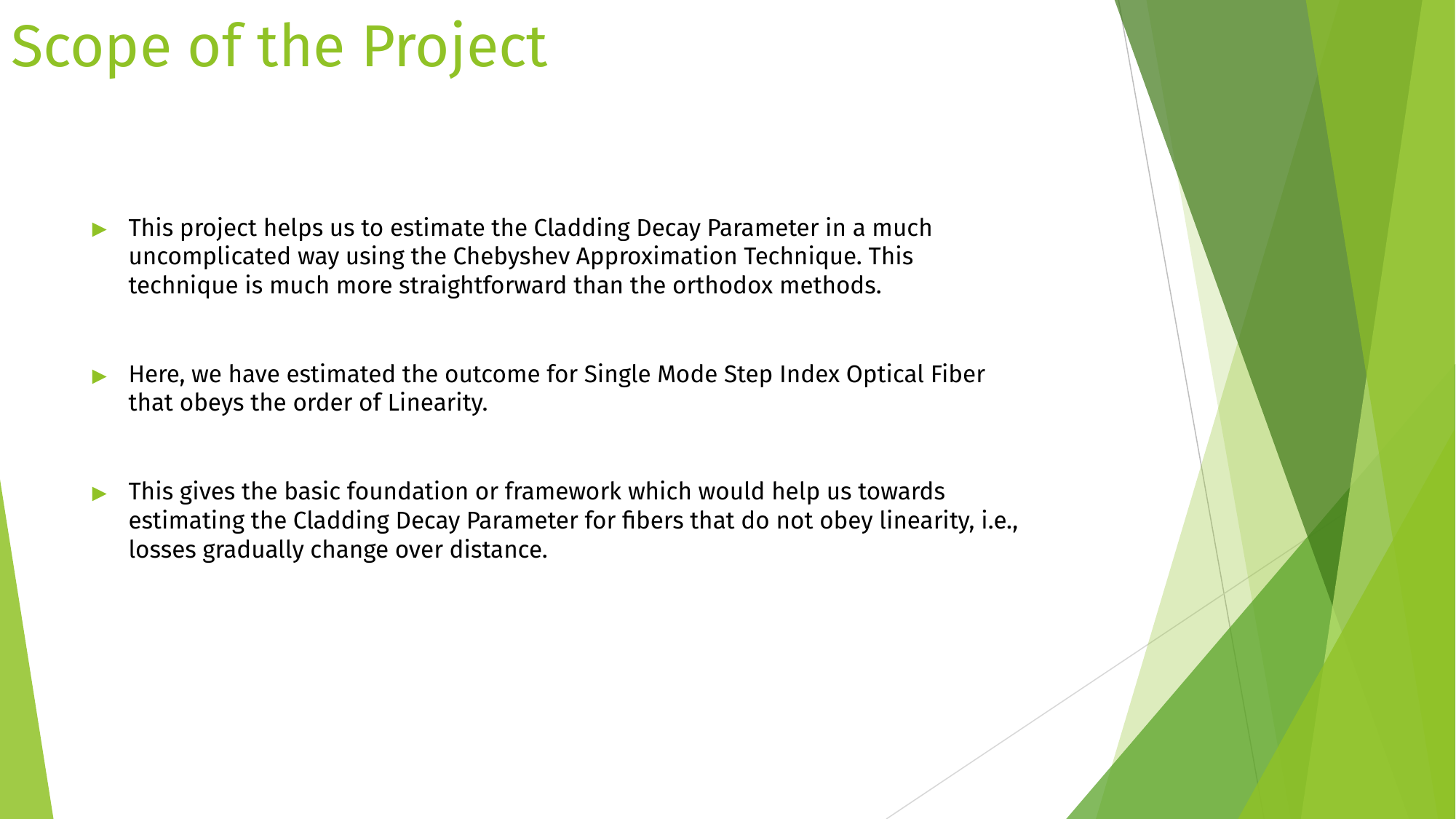

# Scope of the Project

This project helps us to estimate the Cladding Decay Parameter in a much uncomplicated way using the Chebyshev Approximation Technique. This technique is much more straightforward than the orthodox methods.

Here, we have estimated the outcome for Single Mode Step Index Optical Fiber that obeys the order of Linearity.

This gives the basic foundation or framework which would help us towards estimating the Cladding Decay Parameter for fibers that do not obey linearity, i.e., losses gradually change over distance.